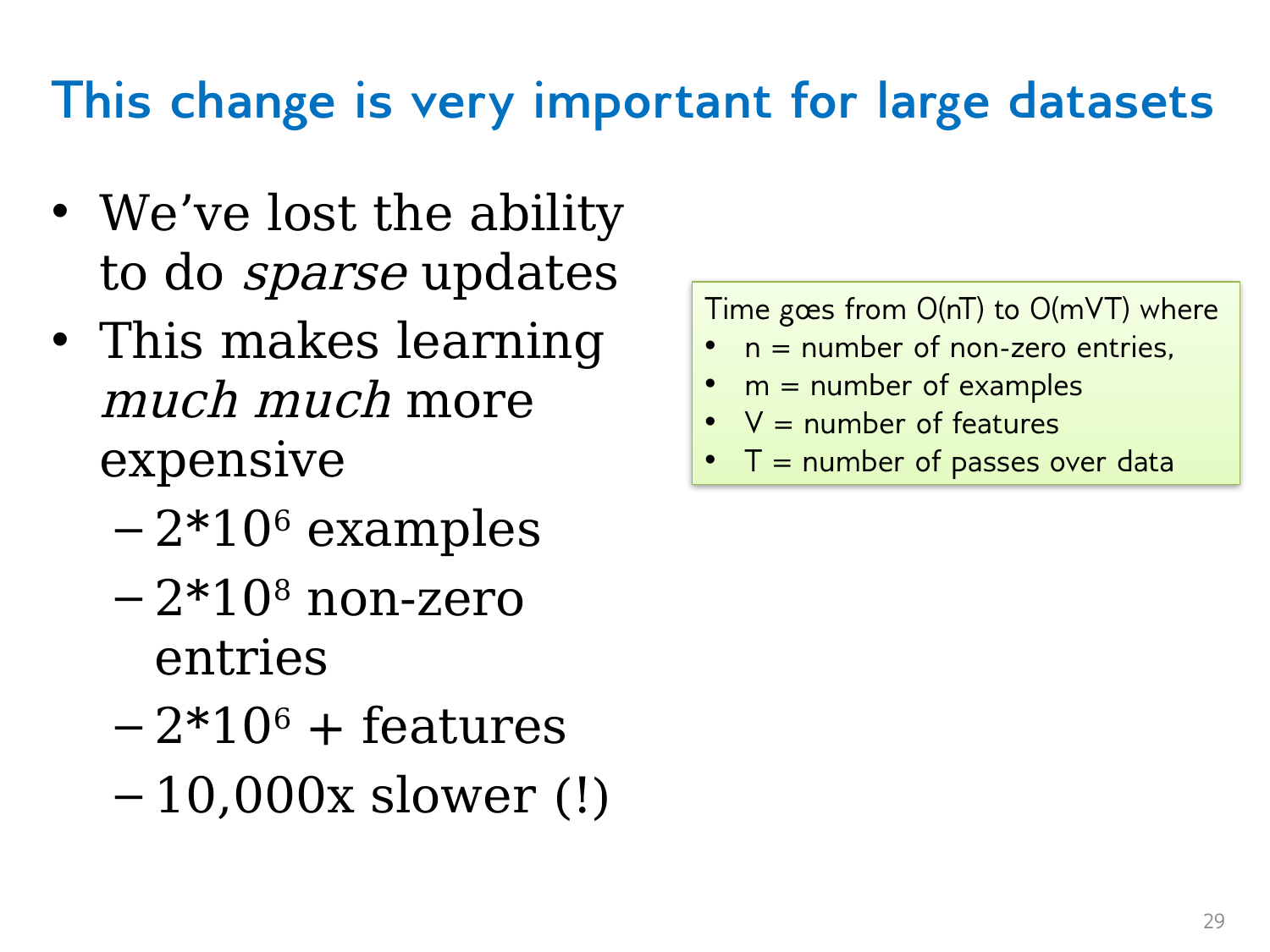

# This change is very important for large datasets
We’ve lost the ability to do sparse updates
This makes learning much much more expensive
2*106 examples
2*108 non-zero entries
2*106 + features
10,000x slower (!)

Time goes from O(nT) to O(mVT) where
n = number of non-zero entries,
m = number of examples
V = number of features
T = number of passes over data
29